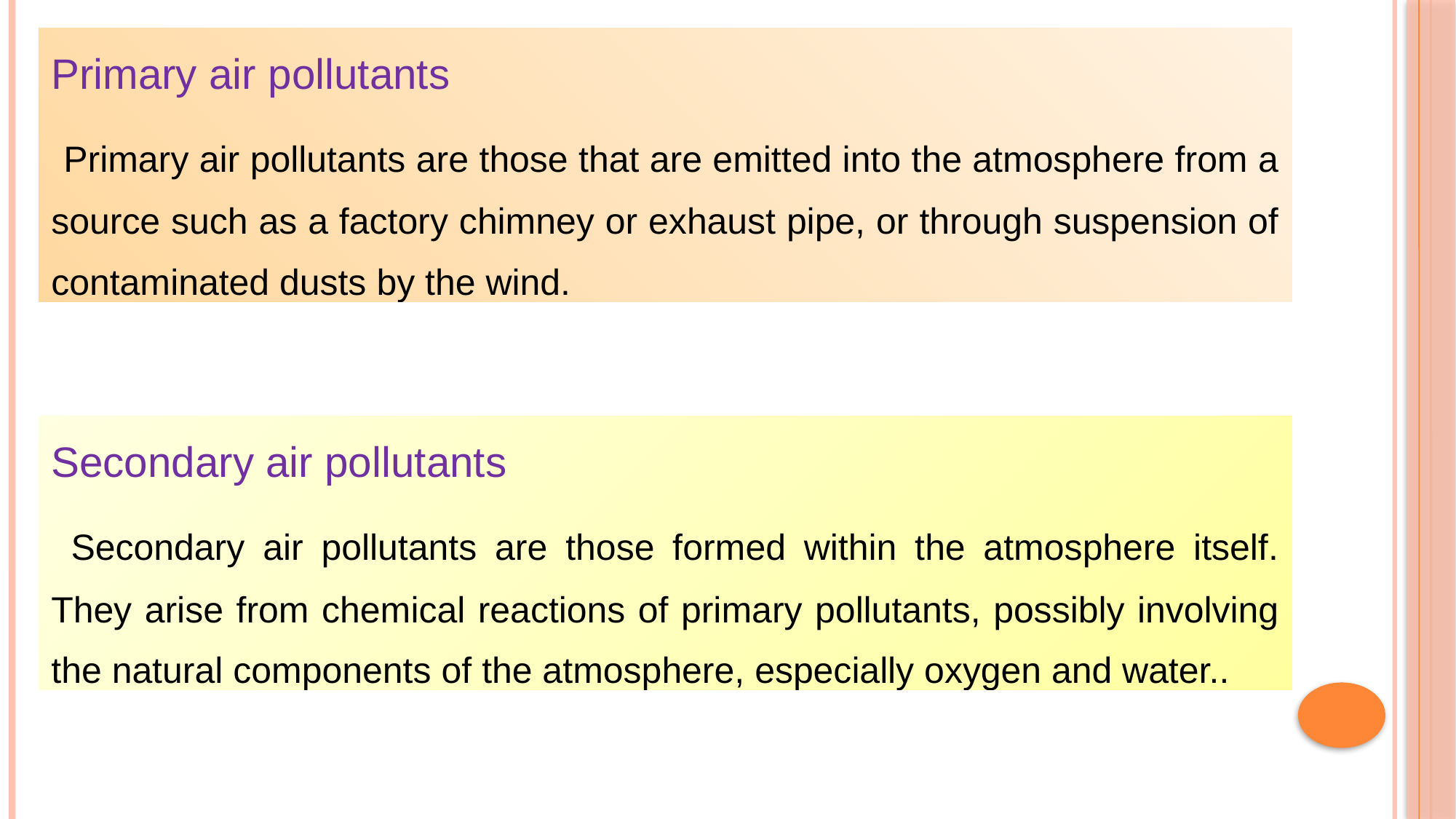

| Primary air pollutants Primary air pollutants are those that are emitted into the atmosphere from a source such as a factory chimney or exhaust pipe, or through suspension of contaminated dusts by the wind. |
| --- |
| Secondary air pollutants Secondary air pollutants are those formed within the atmosphere itself. They arise from chemical reactions of primary pollutants, possibly involving the natural components of the atmosphere, especially oxygen and water.. |
| --- |